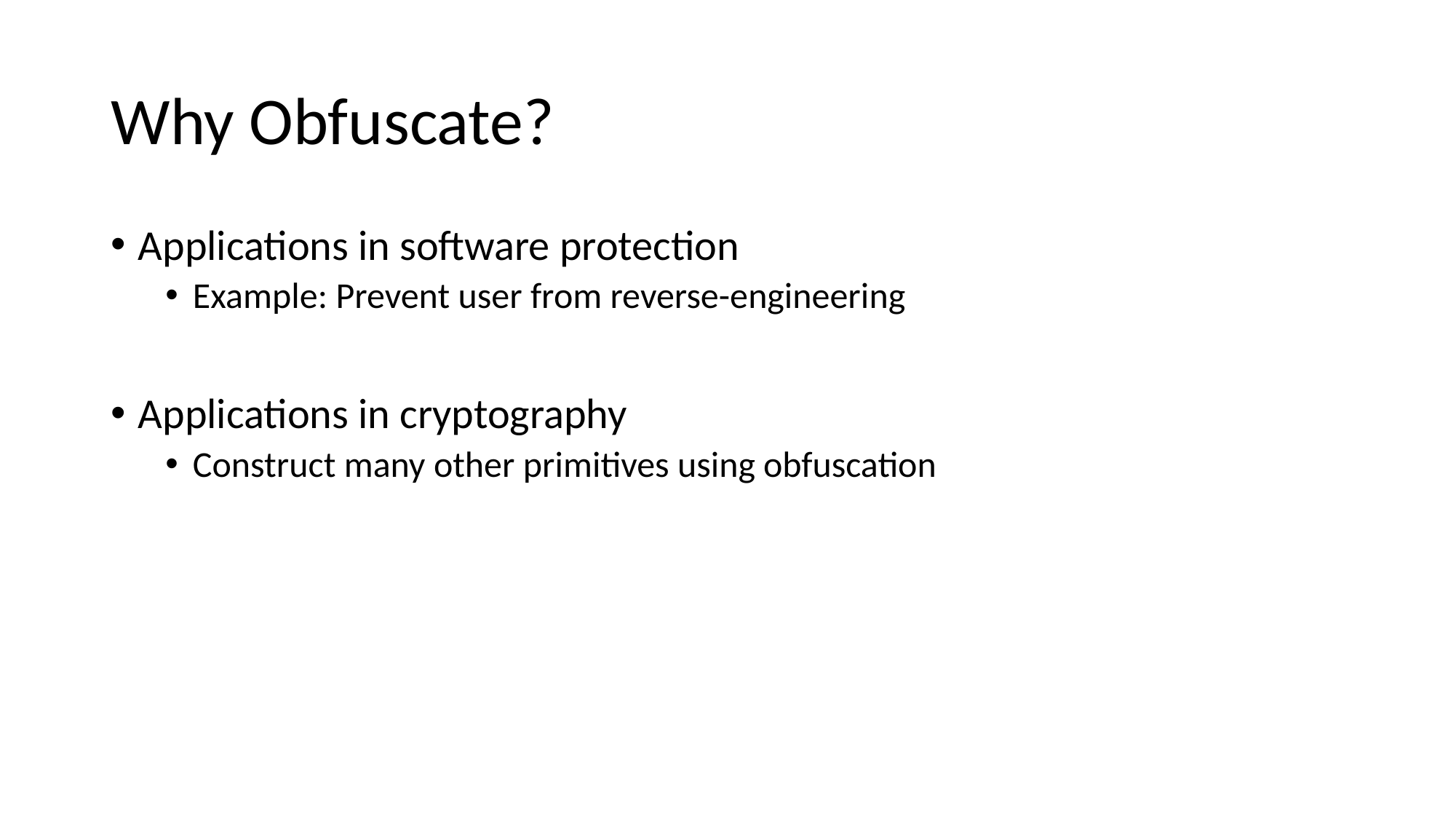

# Why Obfuscate?
Applications in software protection
Example: Prevent user from reverse-engineering

Applications in cryptography
Construct many other primitives using obfuscation